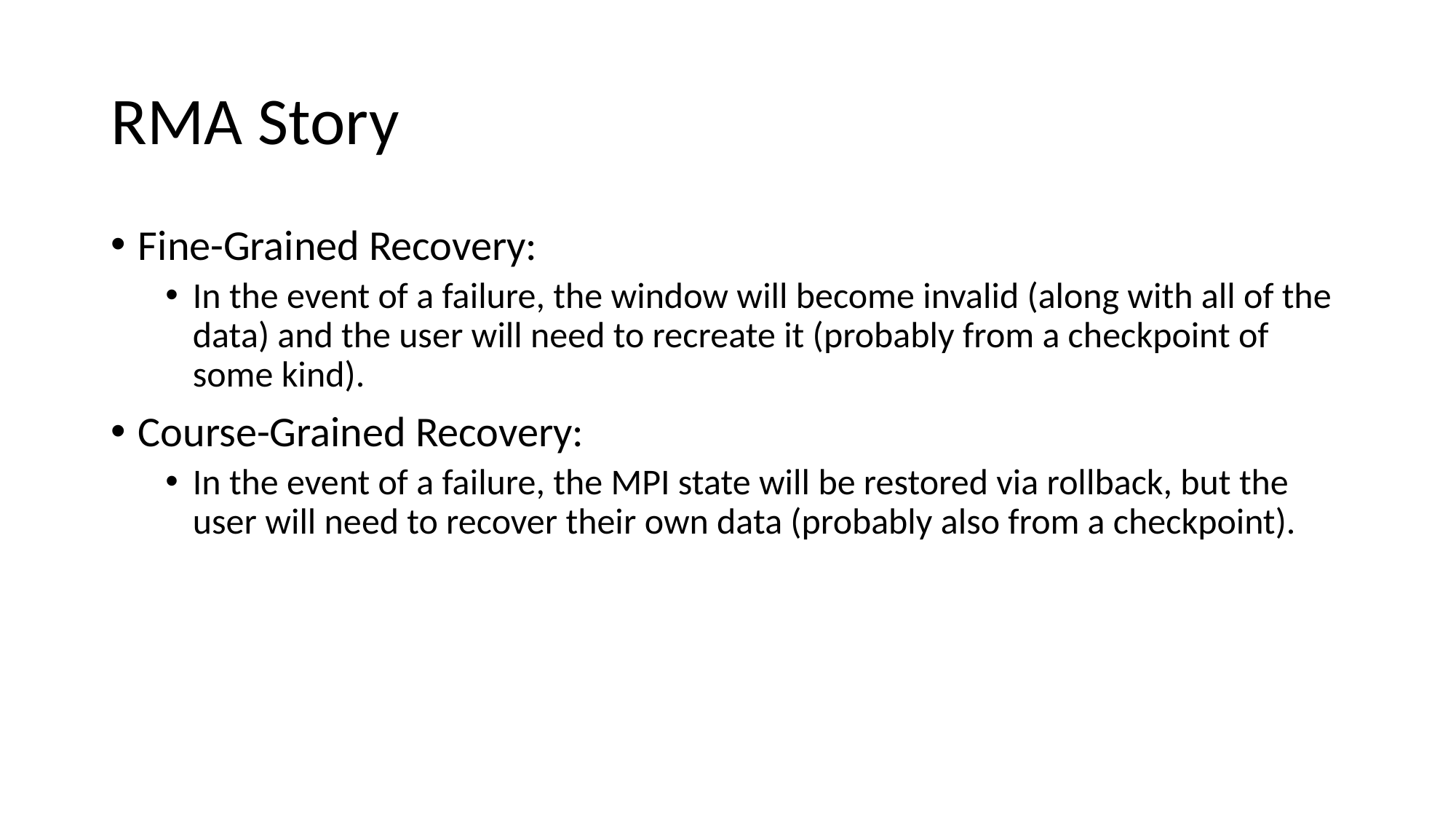

# RMA Story
Fine-Grained Recovery:
In the event of a failure, the window will become invalid (along with all of the data) and the user will need to recreate it (probably from a checkpoint of some kind).
Course-Grained Recovery:
In the event of a failure, the MPI state will be restored via rollback, but the user will need to recover their own data (probably also from a checkpoint).